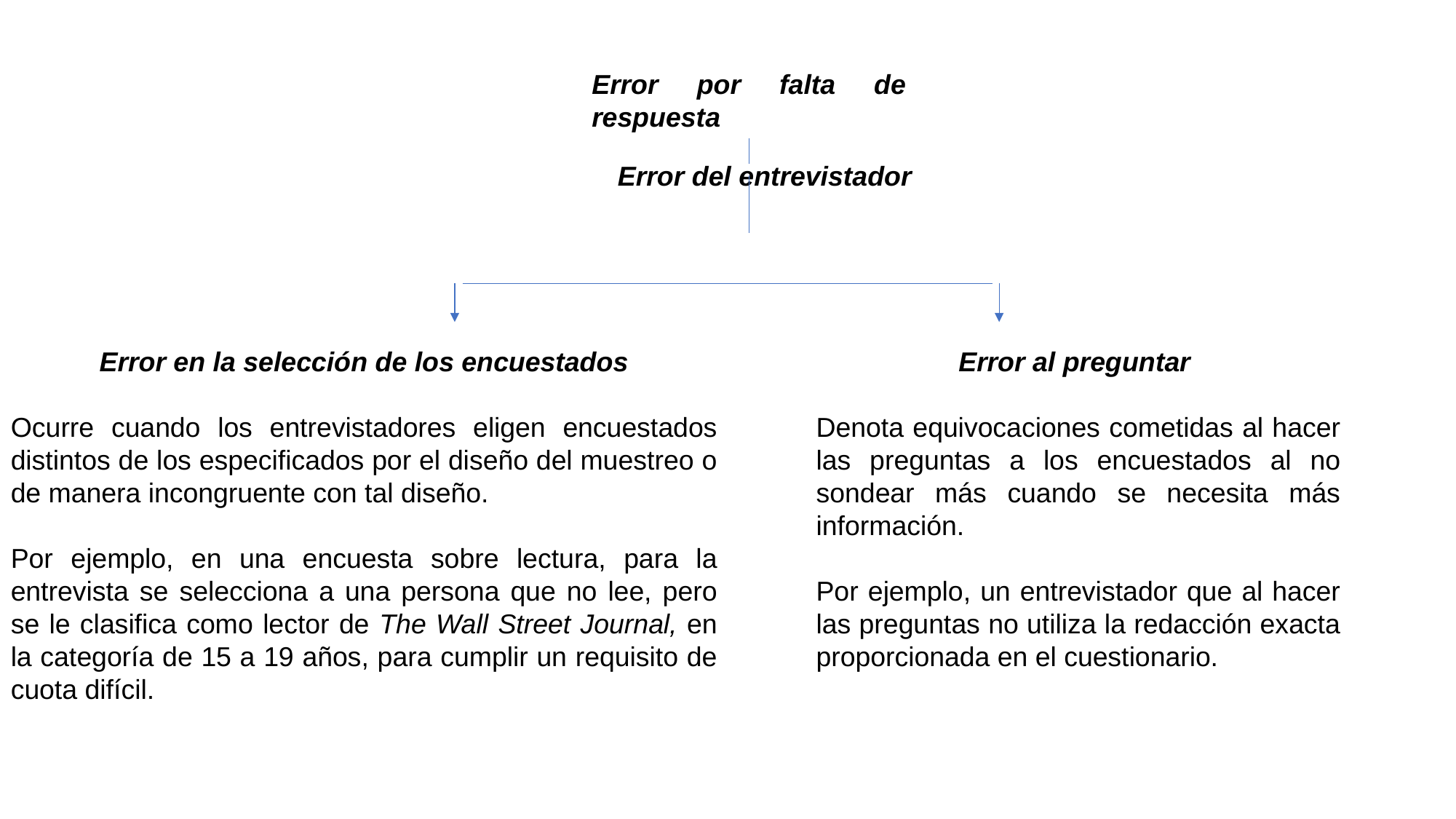

Error por falta de respuesta
Error del entrevistador
Error en la selección de los encuestados

Ocurre cuando los entrevistadores eligen encuestados distintos de los especificados por el diseño del muestreo o de manera incongruente con tal diseño.

Por ejemplo, en una encuesta sobre lectura, para la entrevista se selecciona a una persona que no lee, pero se le clasifica como lector de The Wall Street Journal, en la categoría de 15 a 19 años, para cumplir un requisito de cuota difícil.
Error al preguntar

Denota equivocaciones cometidas al hacer las preguntas a los encuestados al no sondear más cuando se necesita más información.

Por ejemplo, un entrevistador que al hacer las preguntas no utiliza la redacción exacta proporcionada en el cuestionario.